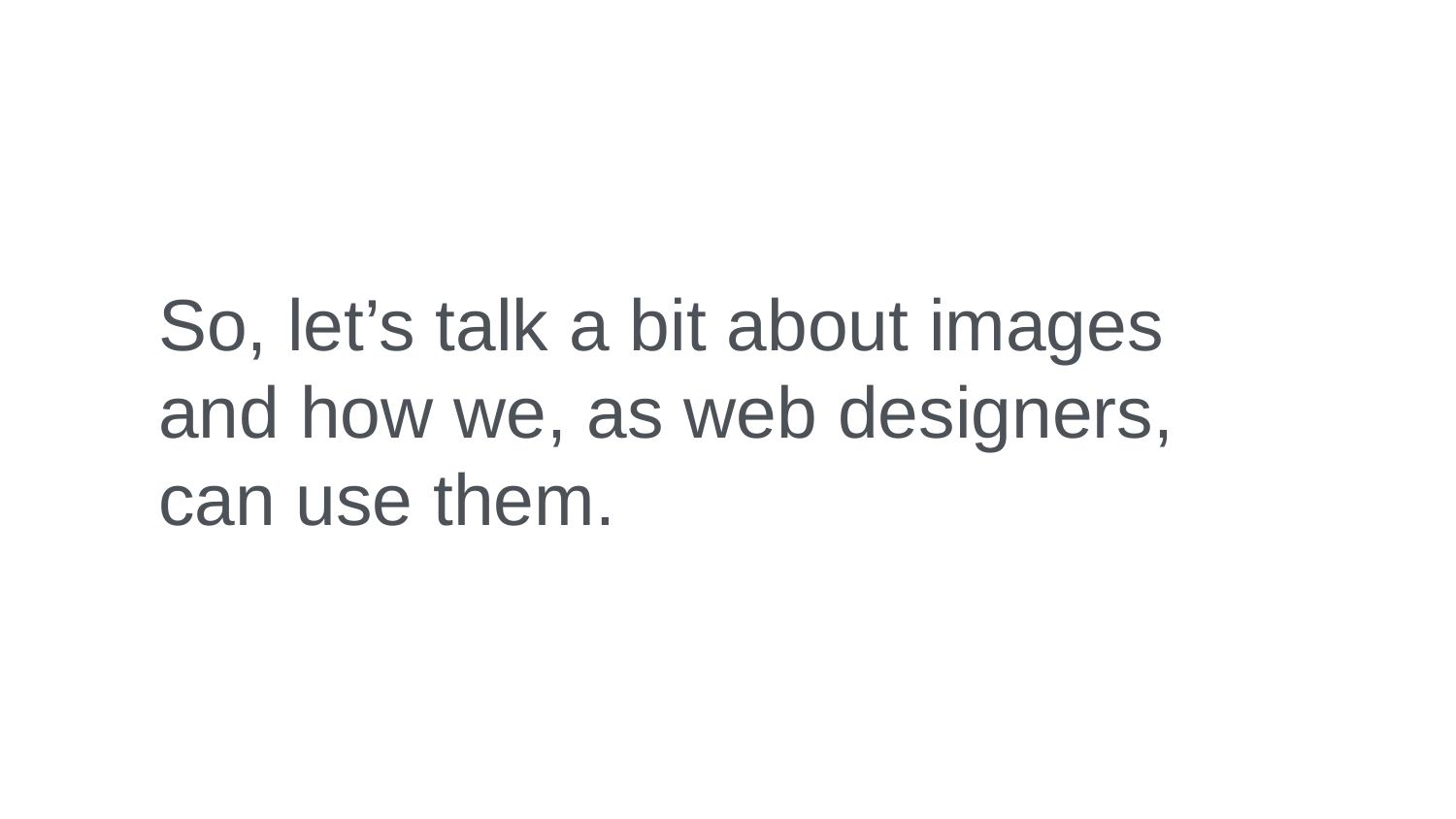

So, let’s talk a bit about images and how we, as web designers, can use them.